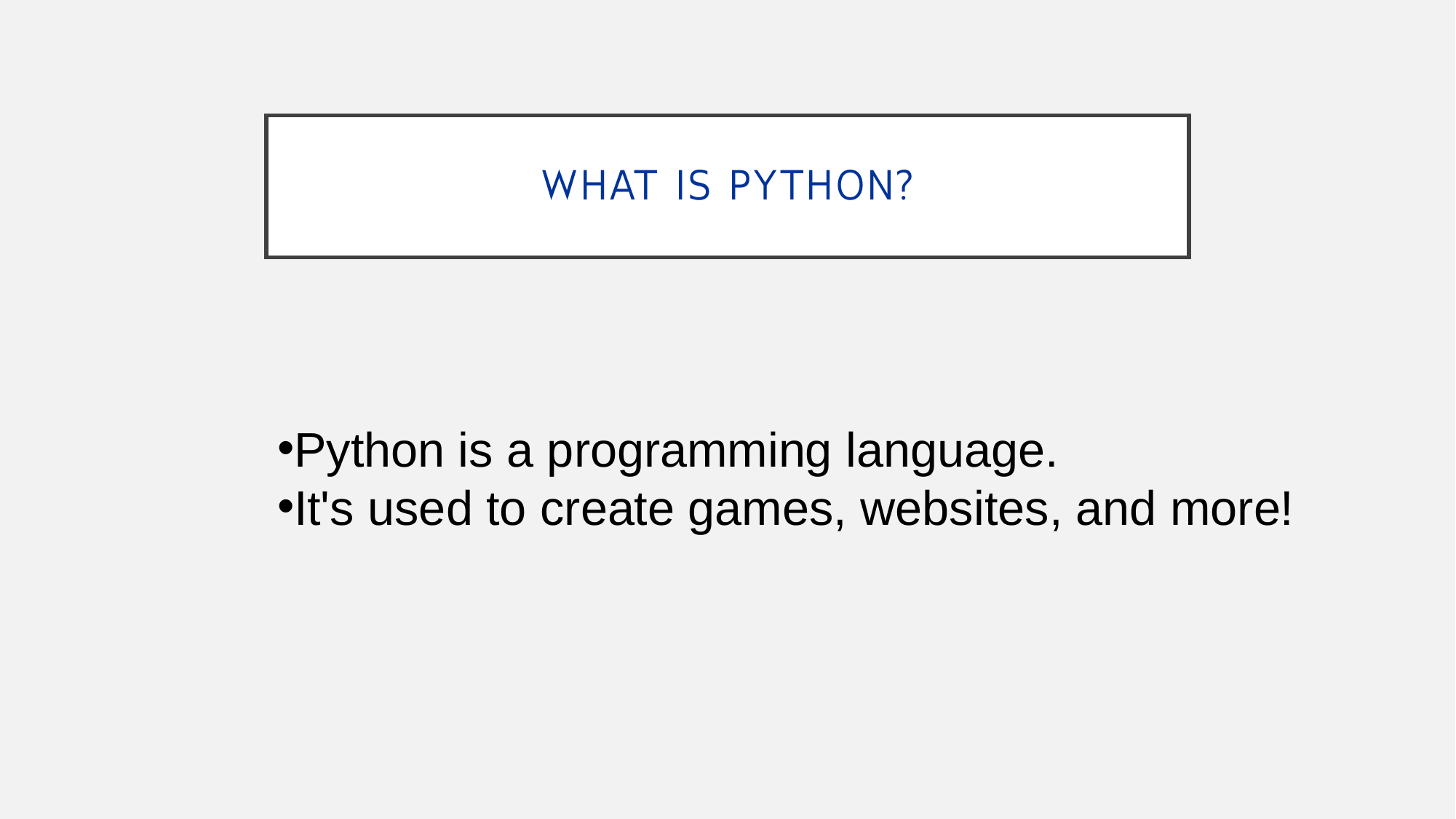

# What is Python?

Python is a programming language.
It's used to create games, websites, and more!